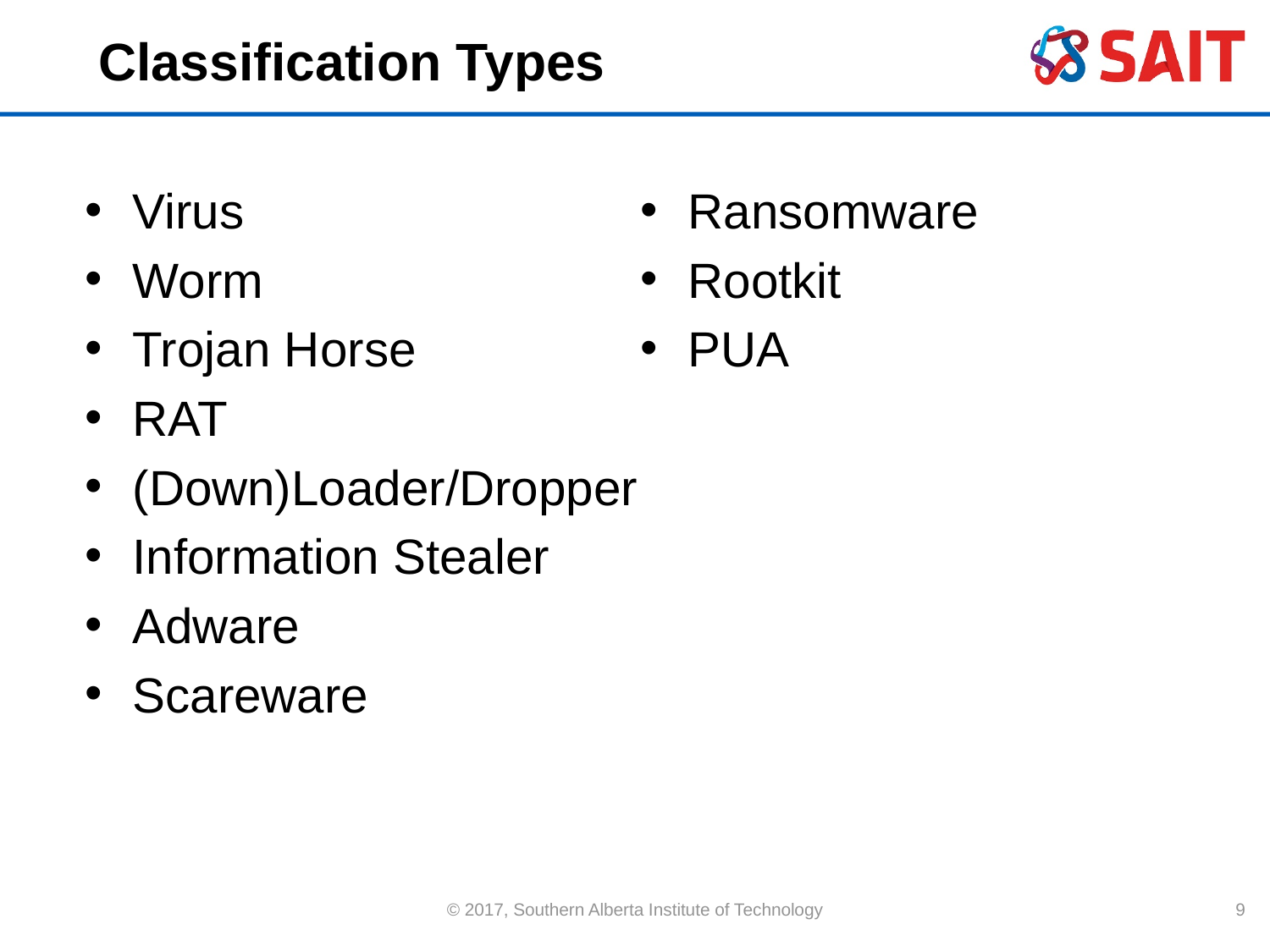

# Classification Types
Virus
Worm
Trojan Horse
RAT
(Down)Loader/Dropper
Information Stealer
Adware
Scareware

Ransomware
Rootkit
PUA